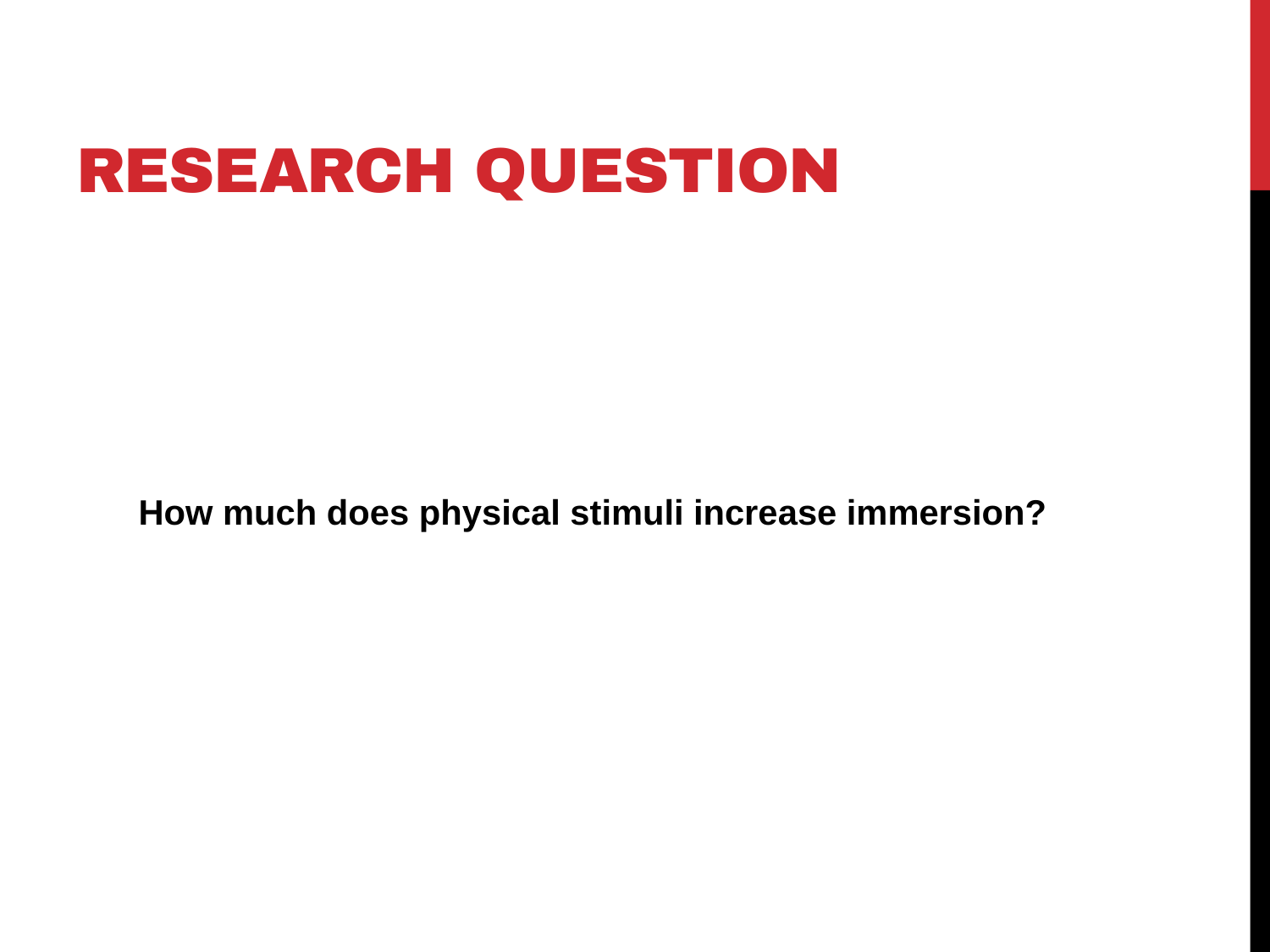

# Research Question

How much does physical stimuli increase immersion?